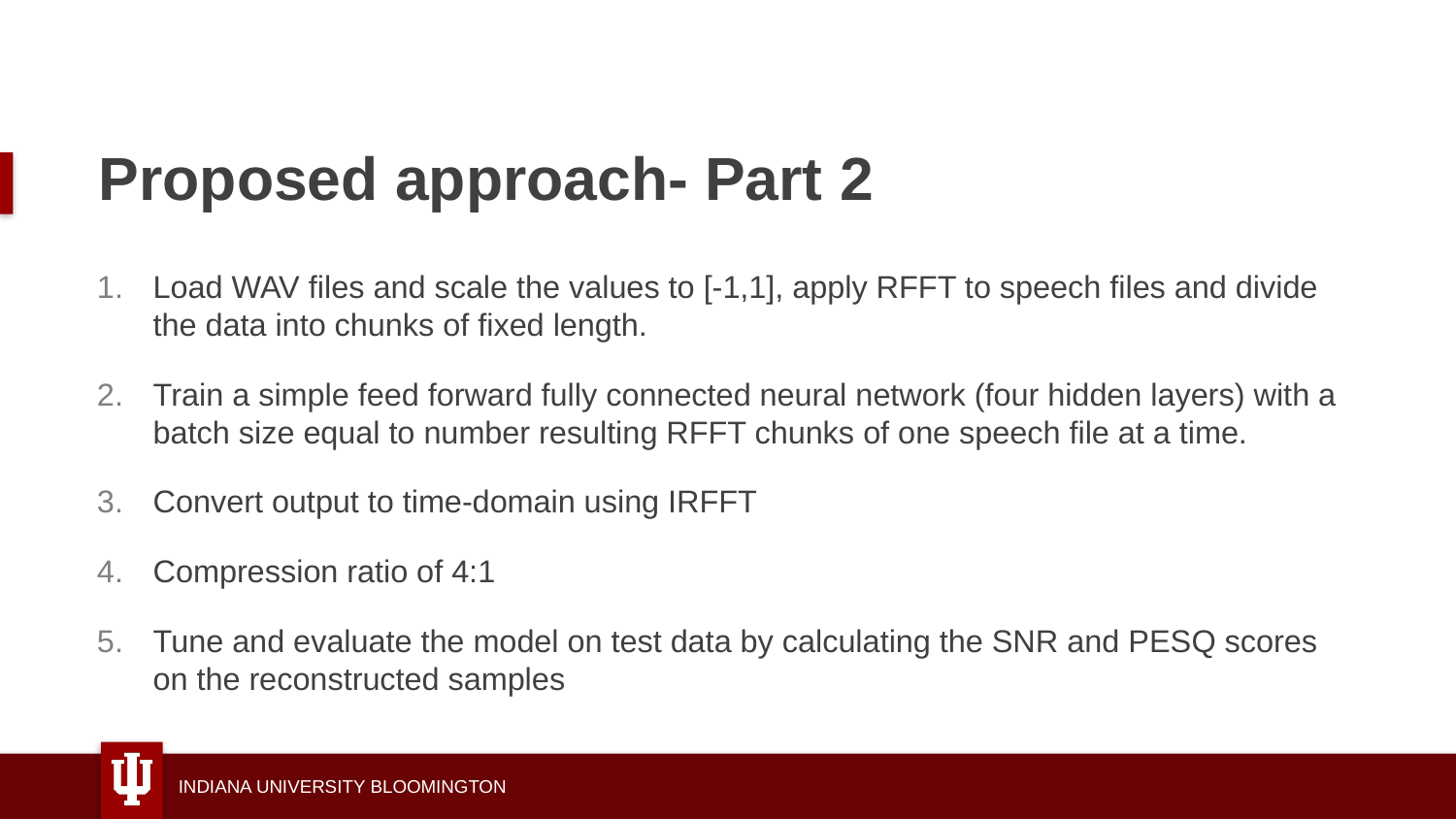

# Proposed approach- Part 2
Load WAV files and scale the values to [-1,1], apply RFFT to speech files and divide the data into chunks of fixed length.
Train a simple feed forward fully connected neural network (four hidden layers) with a batch size equal to number resulting RFFT chunks of one speech file at a time.
Convert output to time-domain using IRFFT
Compression ratio of 4:1
Tune and evaluate the model on test data by calculating the SNR and PESQ scores on the reconstructed samples